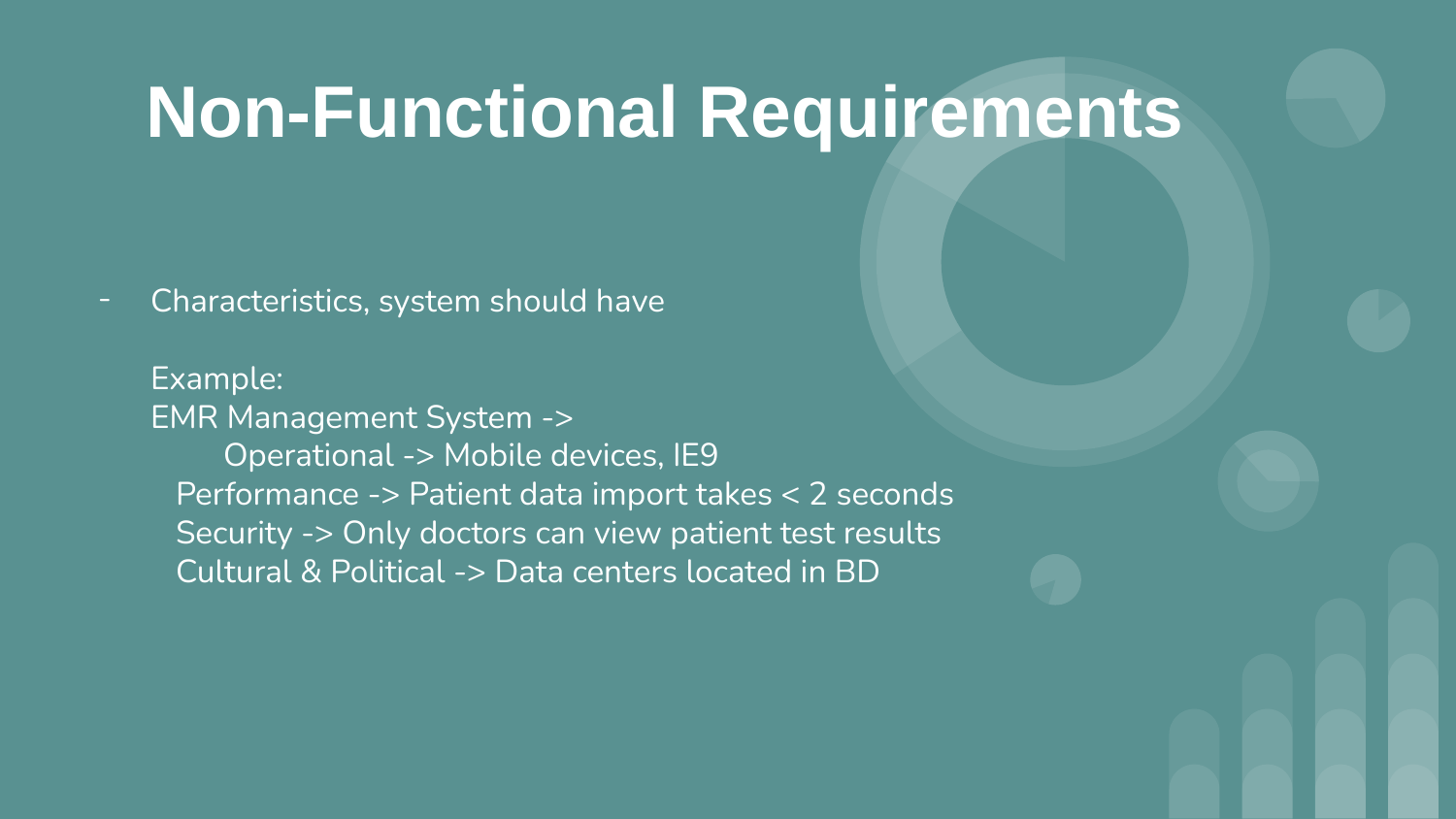

# Non-Functional Requirements
Characteristics, system should have

Example:
EMR Management System ->
Operational -> Mobile devices, IE9
Performance -> Patient data import takes < 2 seconds
Security -> Only doctors can view patient test results
Cultural & Political -> Data centers located in BD